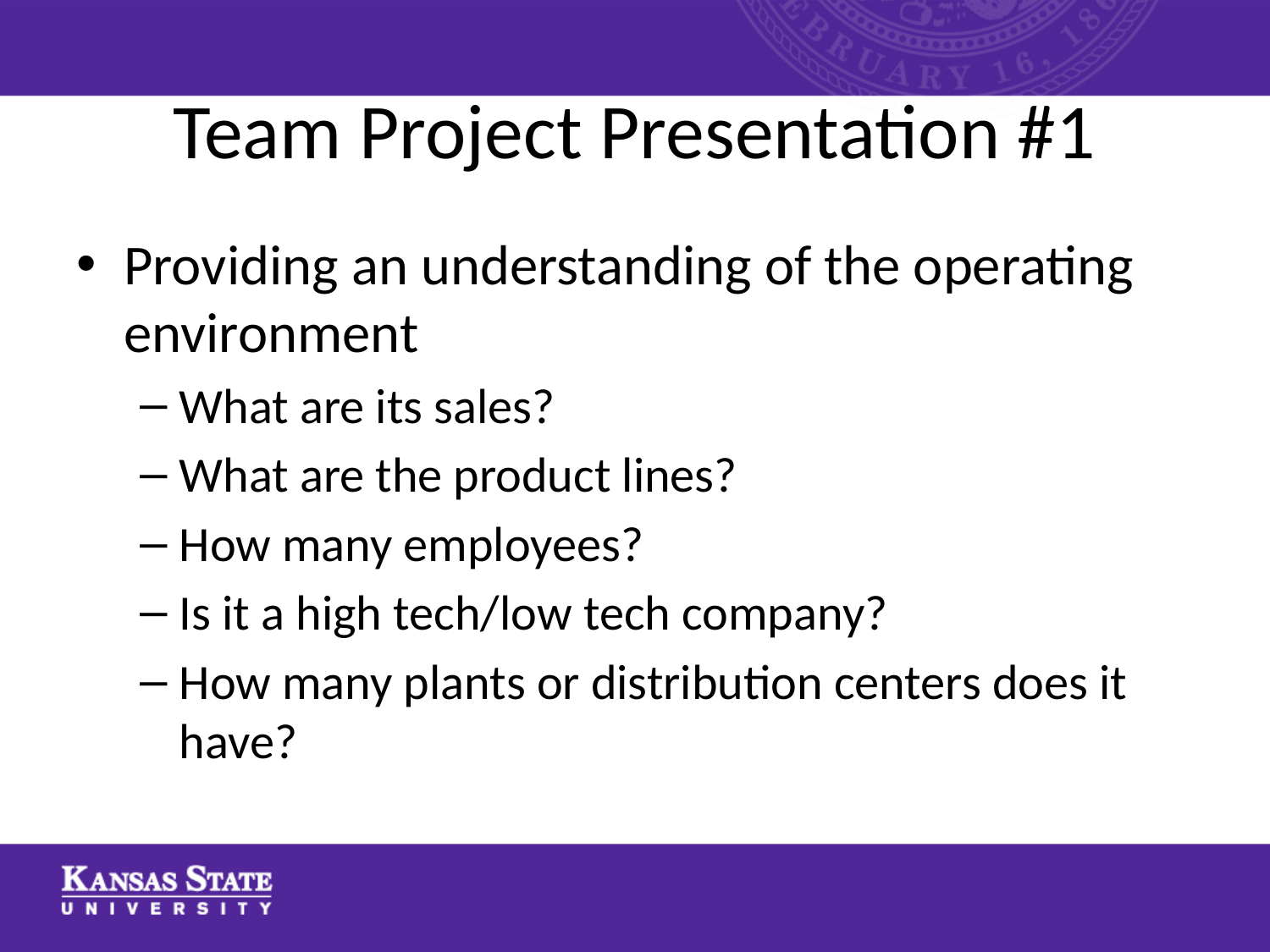

# Team Project Presentation #1
Providing an understanding of the operating environment
What are its sales?
What are the product lines?
How many employees?
Is it a high tech/low tech company?
How many plants or distribution centers does it have?